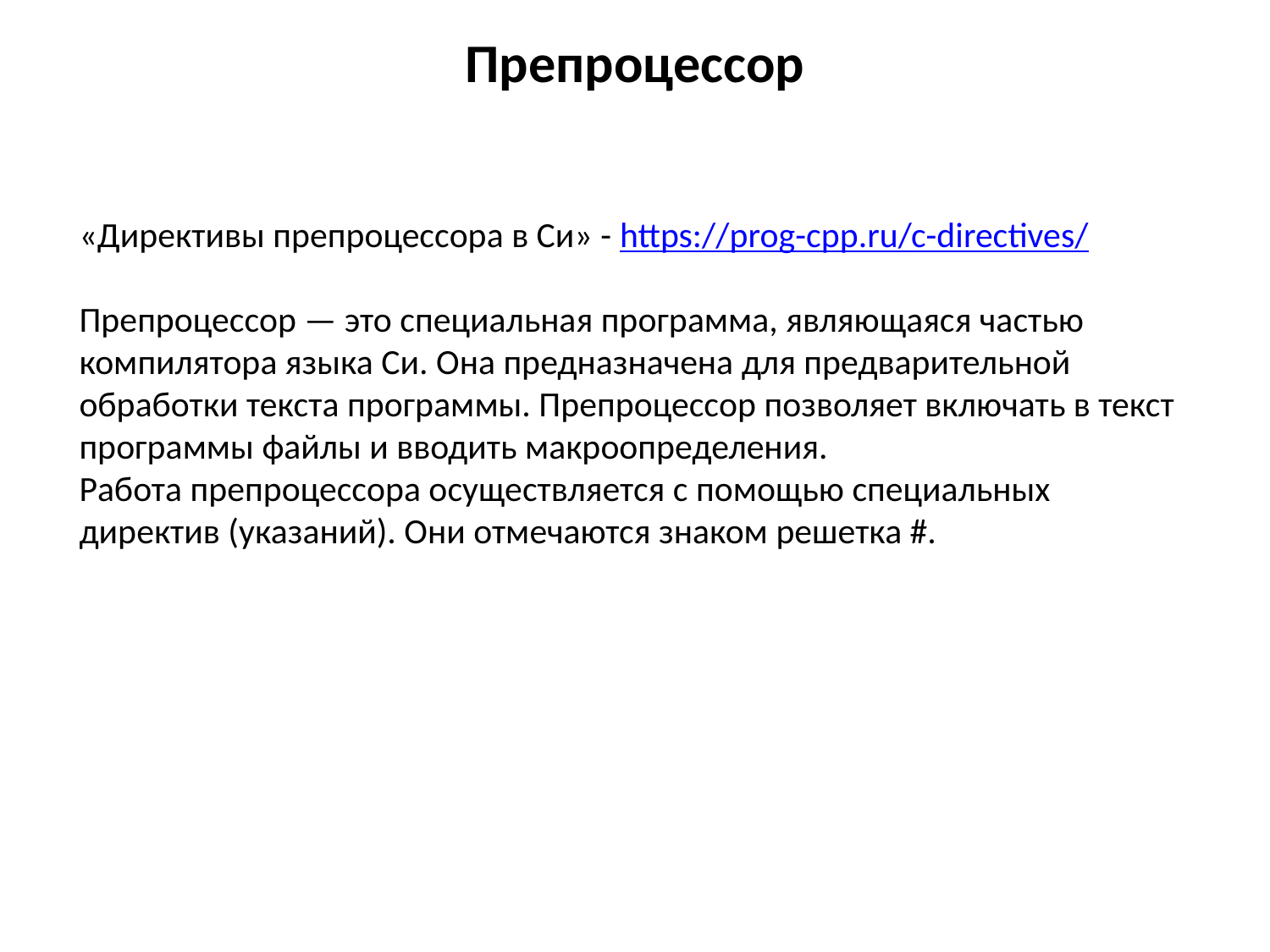

# Препроцессор
«Директивы препроцессора в Си» - https://prog-cpp.ru/c-directives/

Препроцессор — это специальная программа, являющаяся частью компилятора языка Си. Она предназначена для предварительной обработки текста программы. Препроцессор позволяет включать в текст программы файлы и вводить макроопределения.
Работа препроцессора осуществляется с помощью специальных директив (указаний). Они отмечаются знаком решетка #.